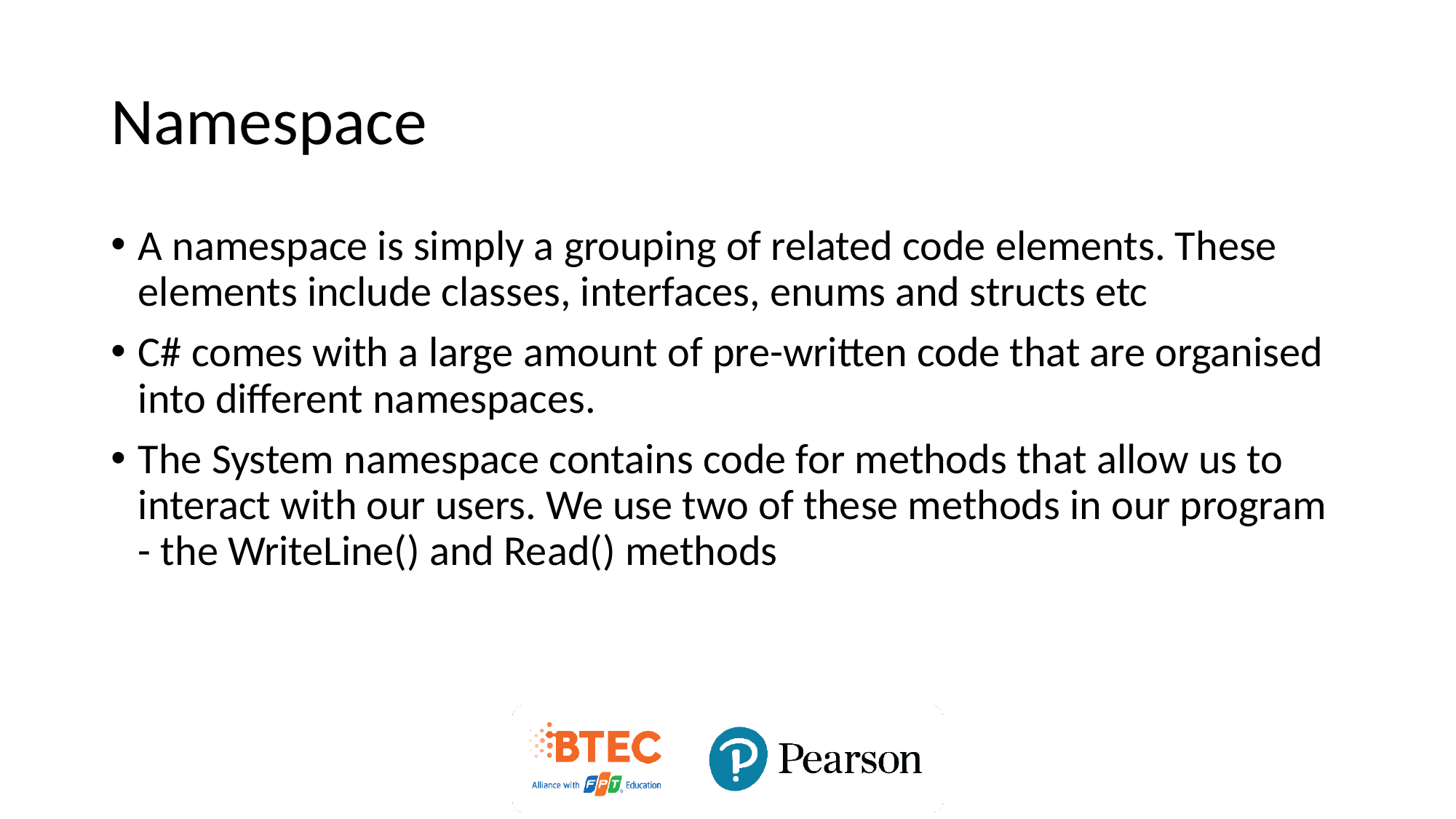

# Namespace
A namespace is simply a grouping of related code elements. These elements include classes, interfaces, enums and structs etc
C# comes with a large amount of pre-written code that are organised into different namespaces.
The System namespace contains code for methods that allow us to interact with our users. We use two of these methods in our program - the WriteLine() and Read() methods